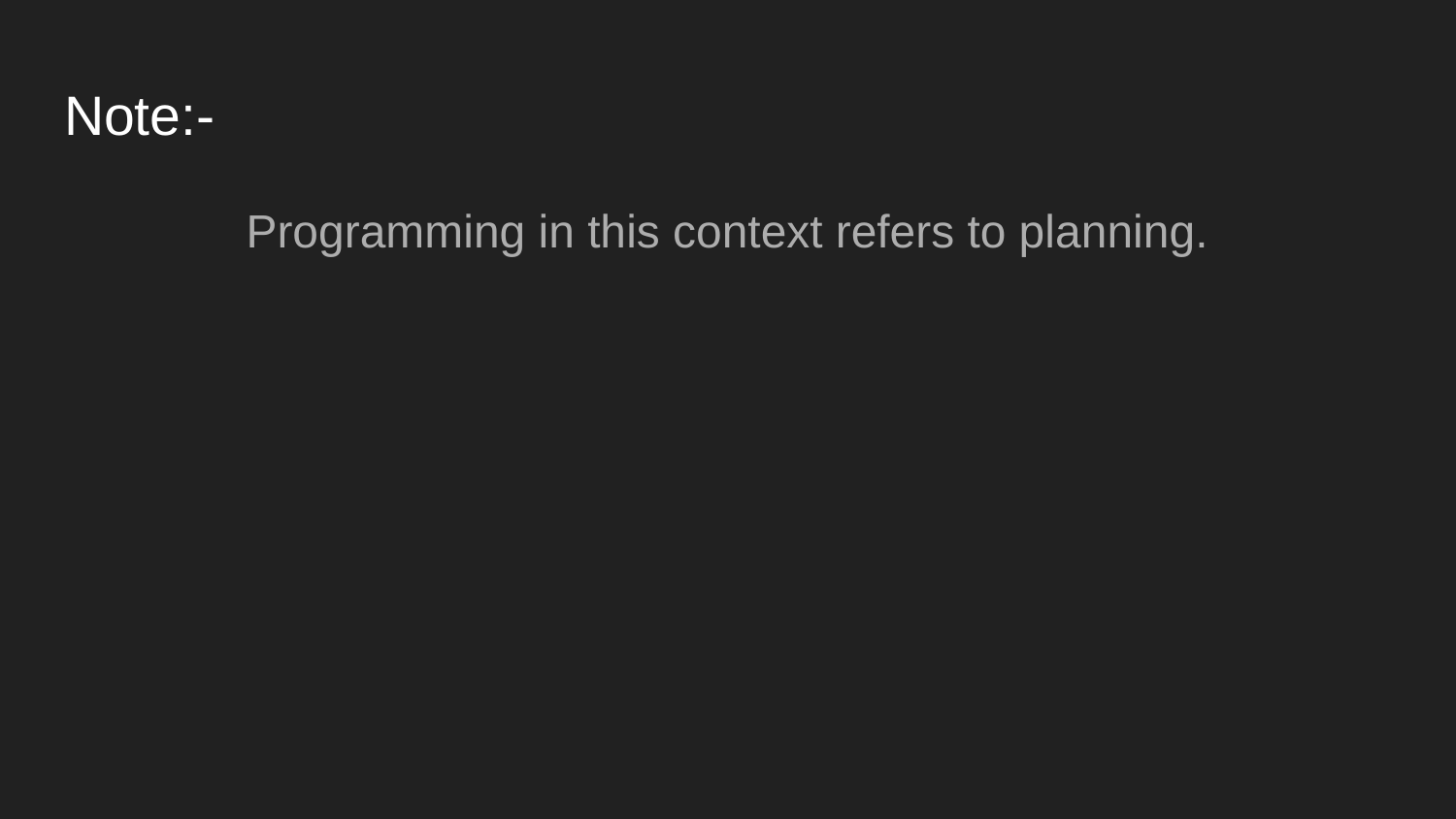

# Note:-
Programming in this context refers to planning.